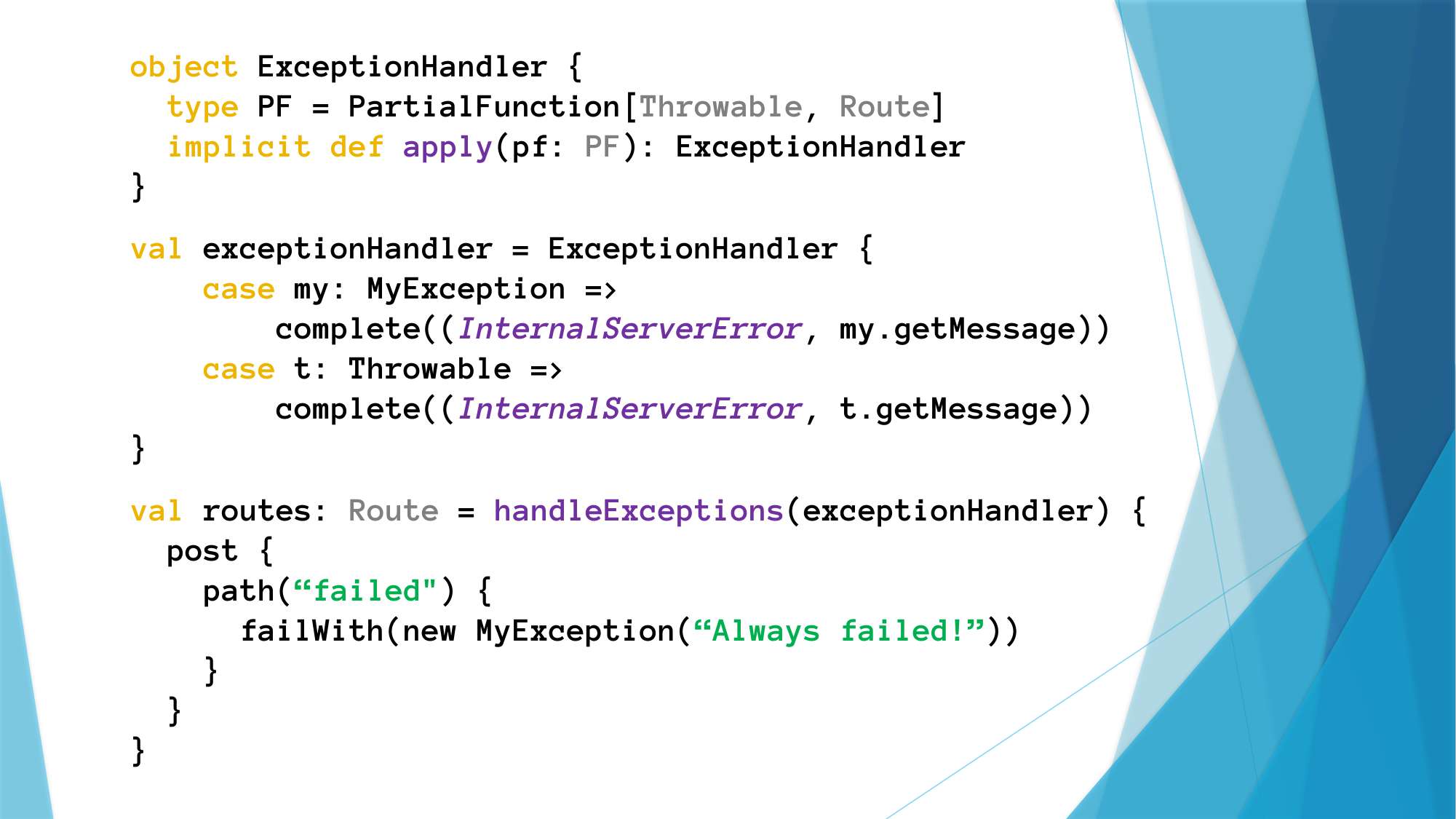

object ExceptionHandler {
  type PF = PartialFunction[Throwable, Route]
  implicit def apply(pf: PF): ExceptionHandler
}

val exceptionHandler = ExceptionHandler {
    case my: MyException =>
        complete((InternalServerError, my.getMessage))
    case t: Throwable =>
        complete((InternalServerError, t.getMessage))
}

val routes: Route = handleExceptions(exceptionHandler) {
  post {
    path(“failed") {
      failWith(new MyException(“Always failed!”))
    }
  }
}